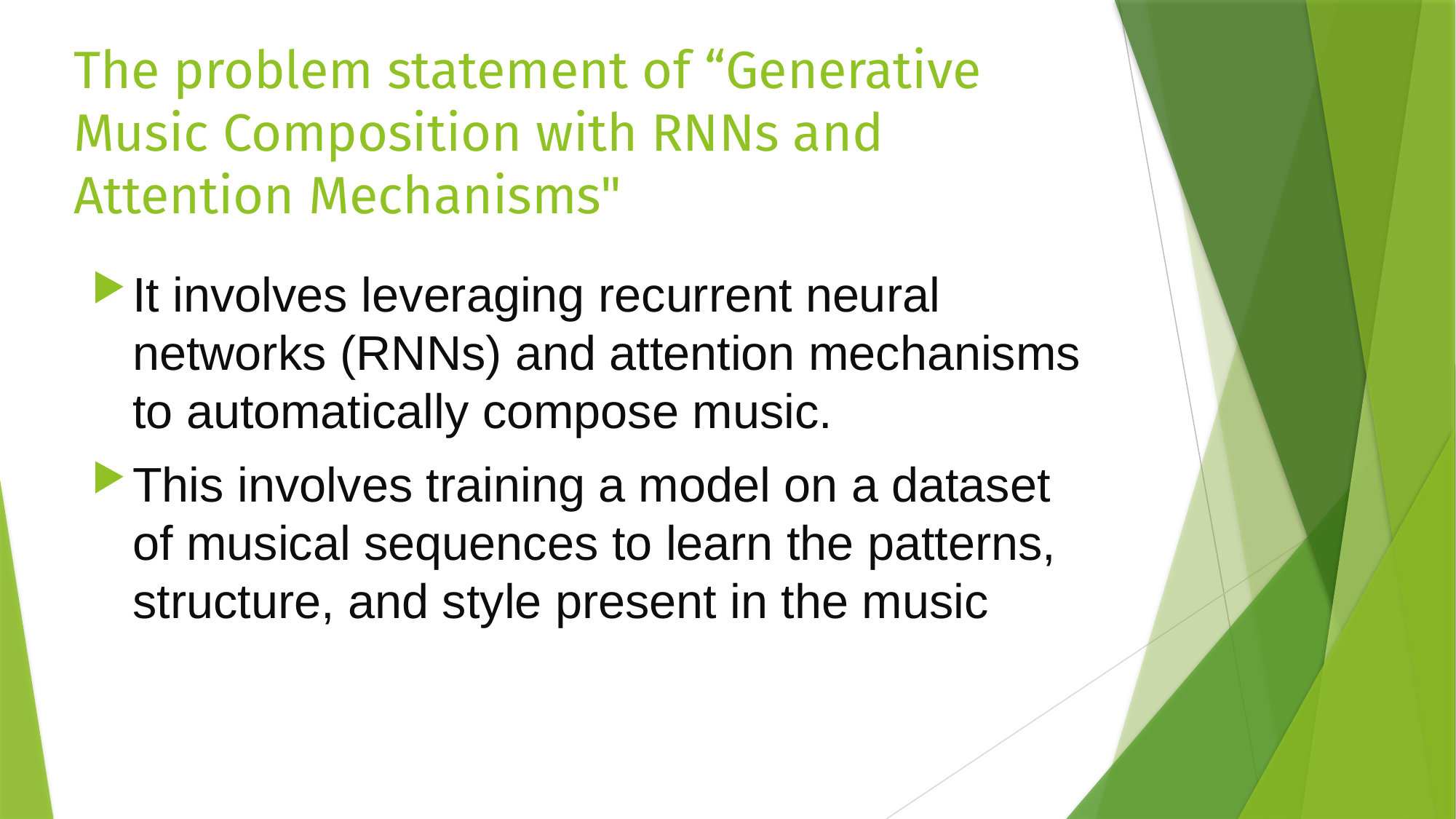

# The problem statement of “Generative Music Composition with RNNs and Attention Mechanisms"
It involves leveraging recurrent neural networks (RNNs) and attention mechanisms to automatically compose music.
This involves training a model on a dataset of musical sequences to learn the patterns, structure, and style present in the music